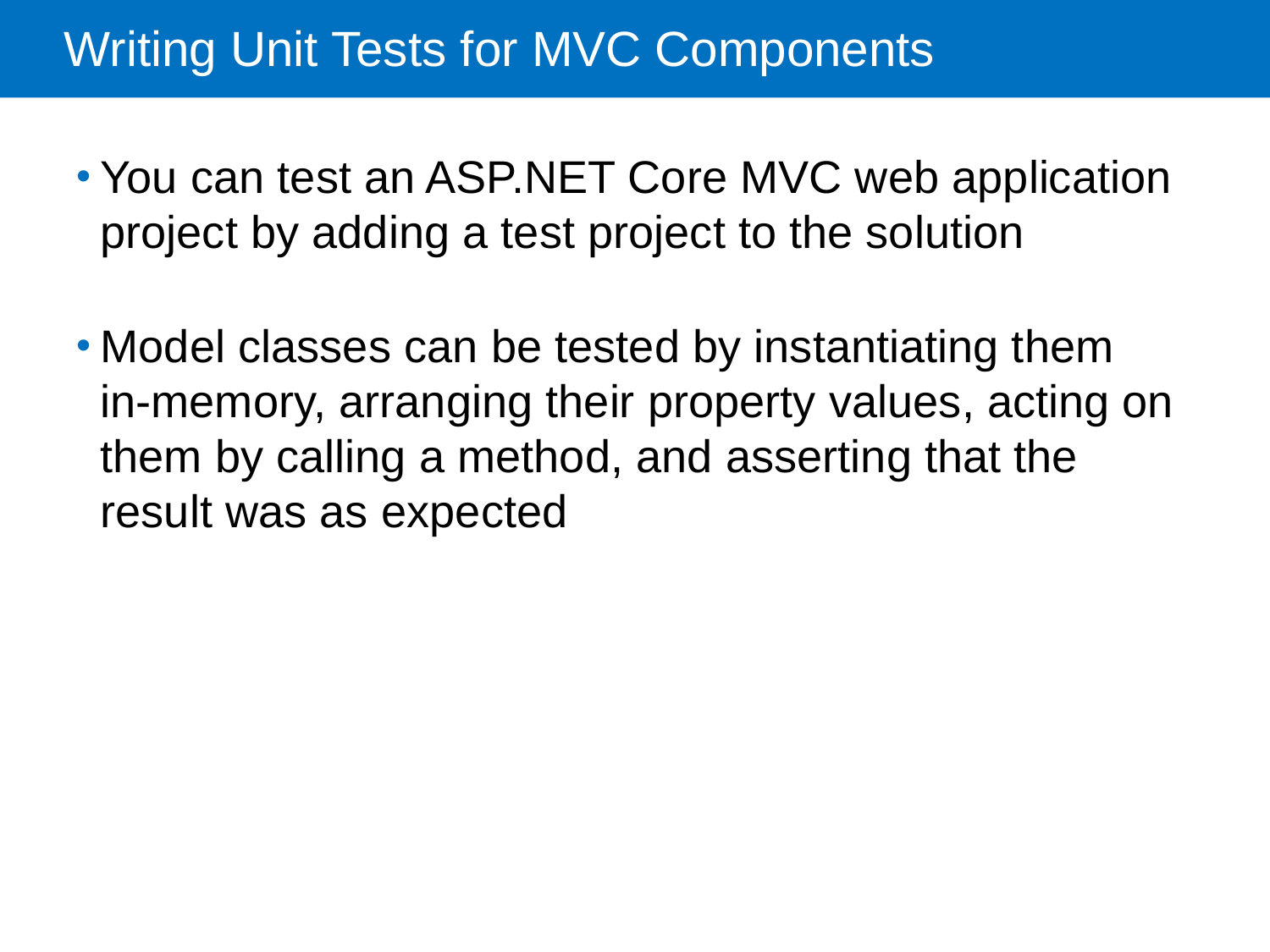

# Writing Unit Tests for MVC Components
You can test an ASP.NET Core MVC web application project by adding a test project to the solution

Model classes can be tested by instantiating them in-memory, arranging their property values, acting on them by calling a method, and asserting that the result was as expected